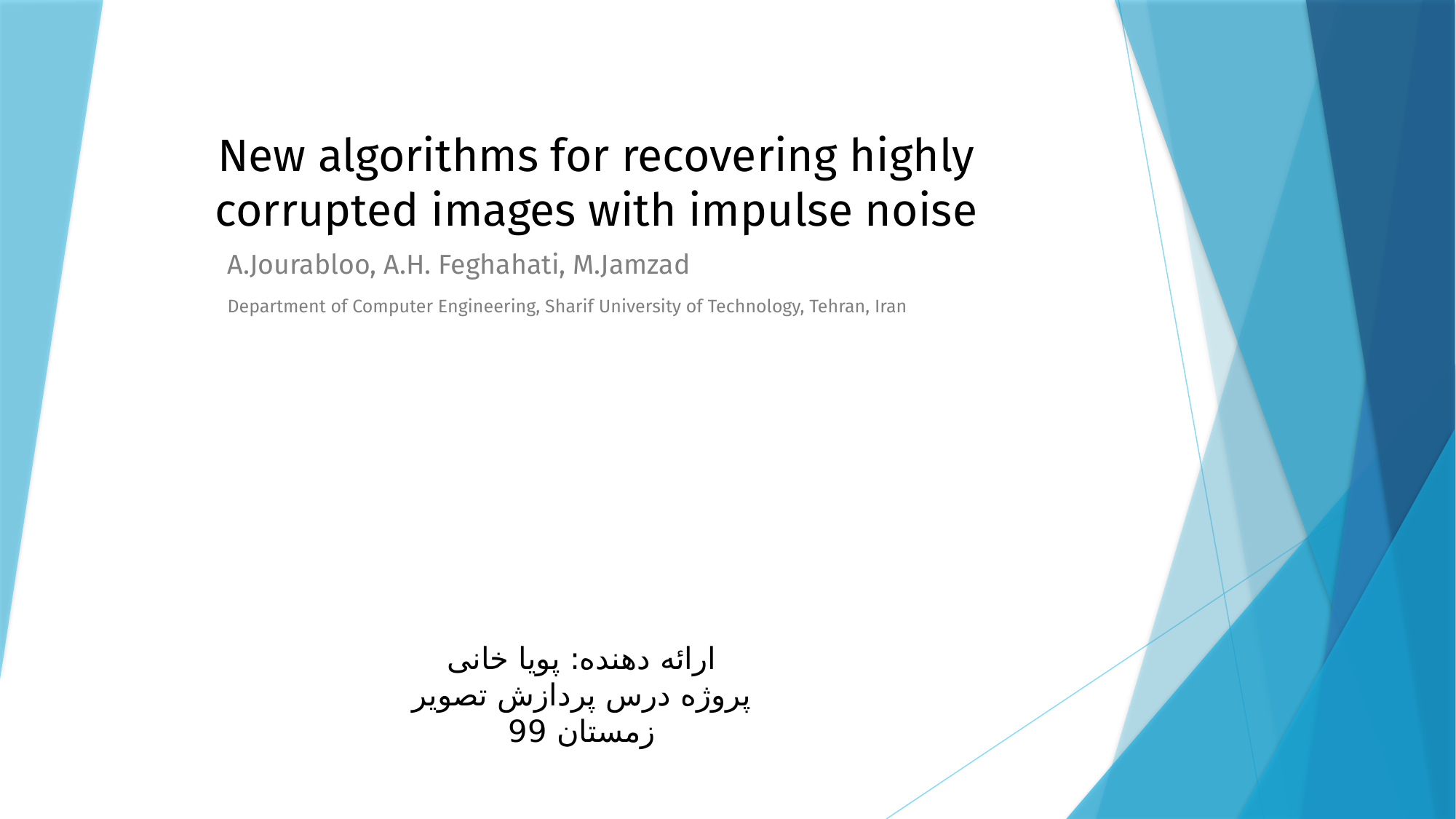

# New algorithms for recovering highly corrupted images with impulse noise
A.Jourabloo, A.H. Feghahati, M.Jamzad
Department of Computer Engineering, Sharif University of Technology, Tehran, Iran
ارائه دهنده: پویا خانی
پروژه درس پردازش تصویر
زمستان 99